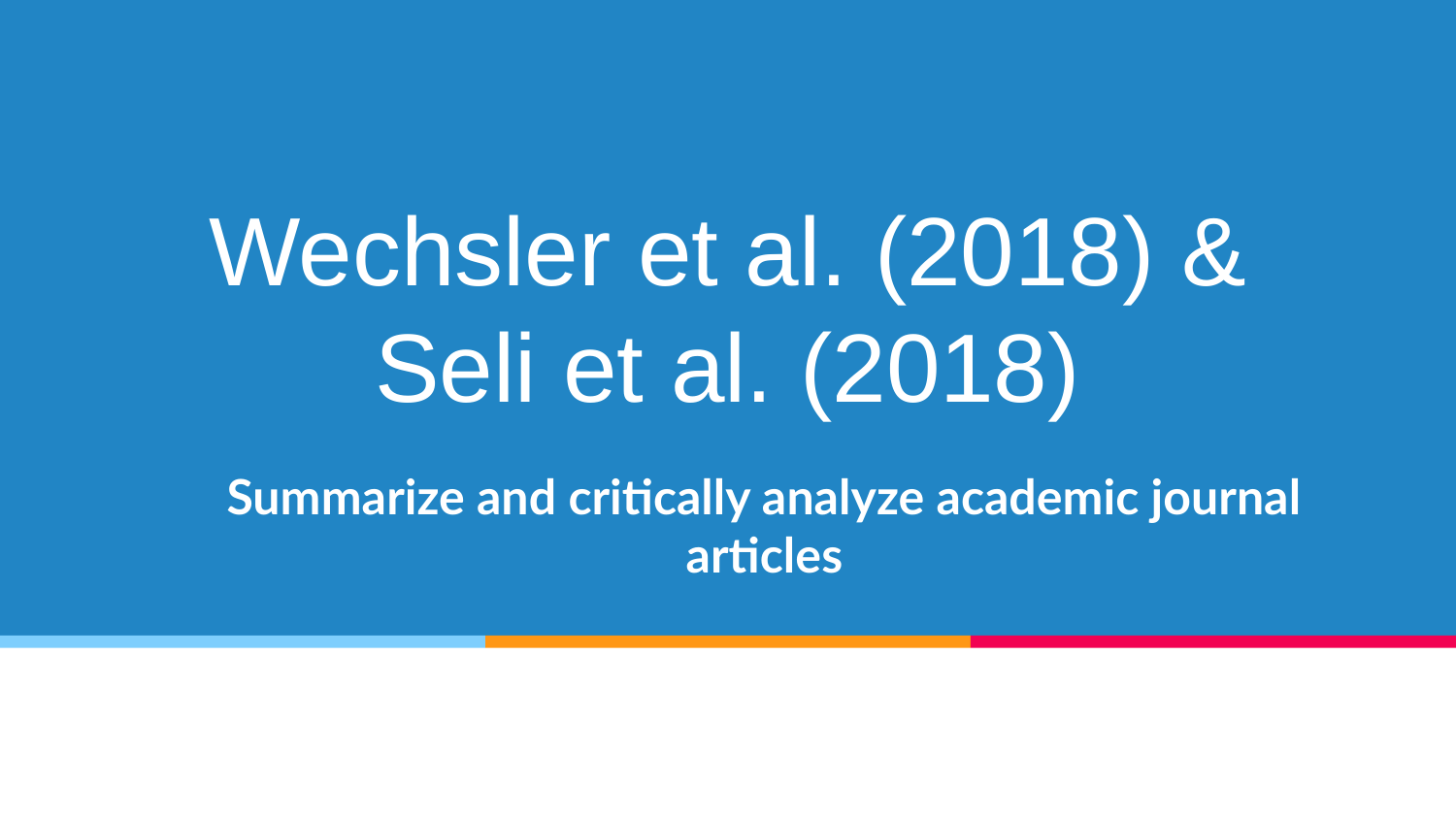

# Wechsler et al. (2018) & Seli et al. (2018)
Summarize and critically analyze academic journal articles